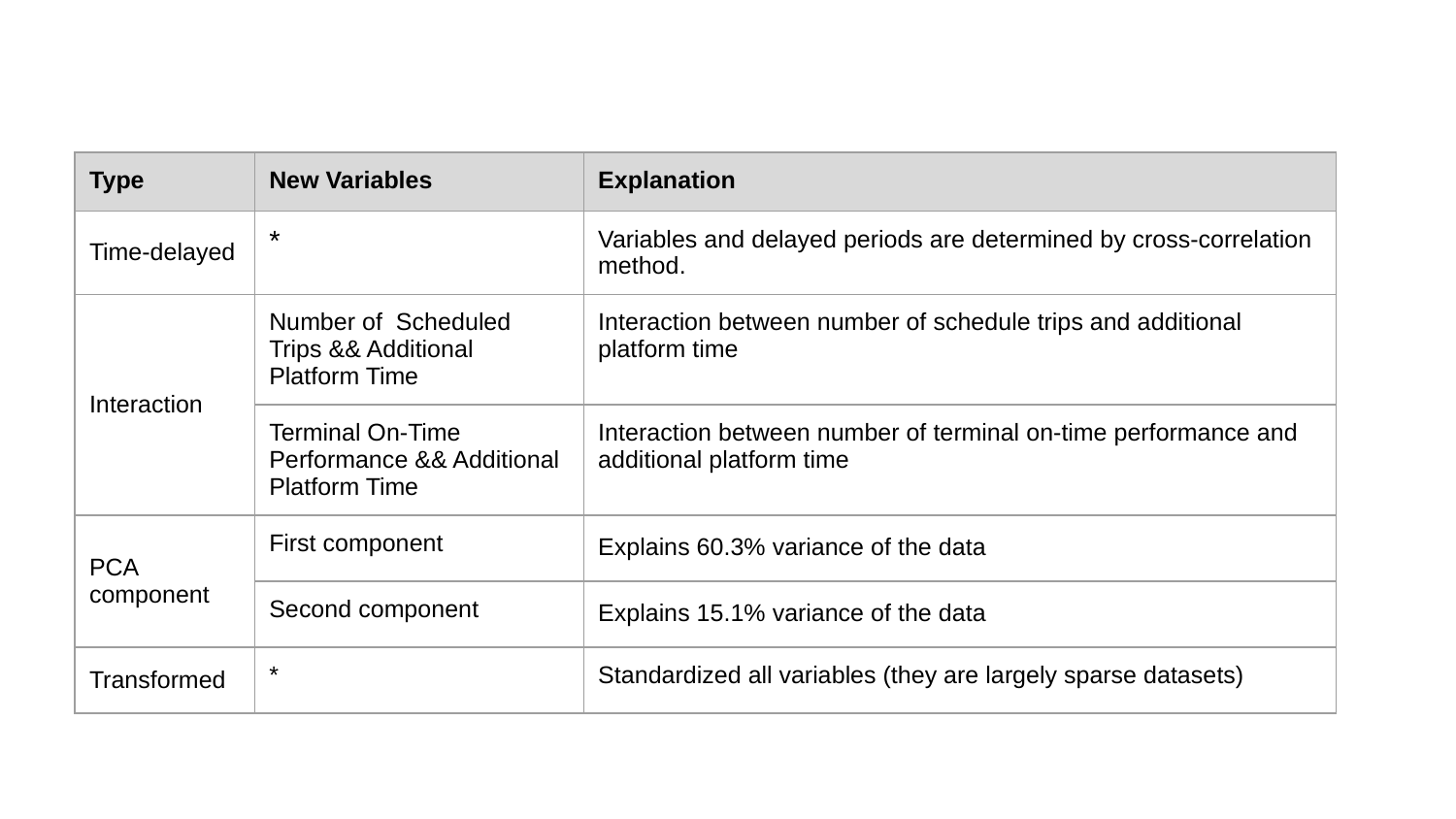

| Type | New Variables | Explanation |
| --- | --- | --- |
| Time-delayed | \* | Variables and delayed periods are determined by cross-correlation method. |
| Interaction | Number of Scheduled Trips && Additional Platform Time | Interaction between number of schedule trips and additional platform time |
|  | Terminal On-Time Performance && Additional Platform Time | Interaction between number of terminal on-time performance and additional platform time |
| PCA component | First component | Explains 60.3% variance of the data |
|  | Second component | Explains 15.1% variance of the data |
| Transformed | \* | Standardized all variables (they are largely sparse datasets) |